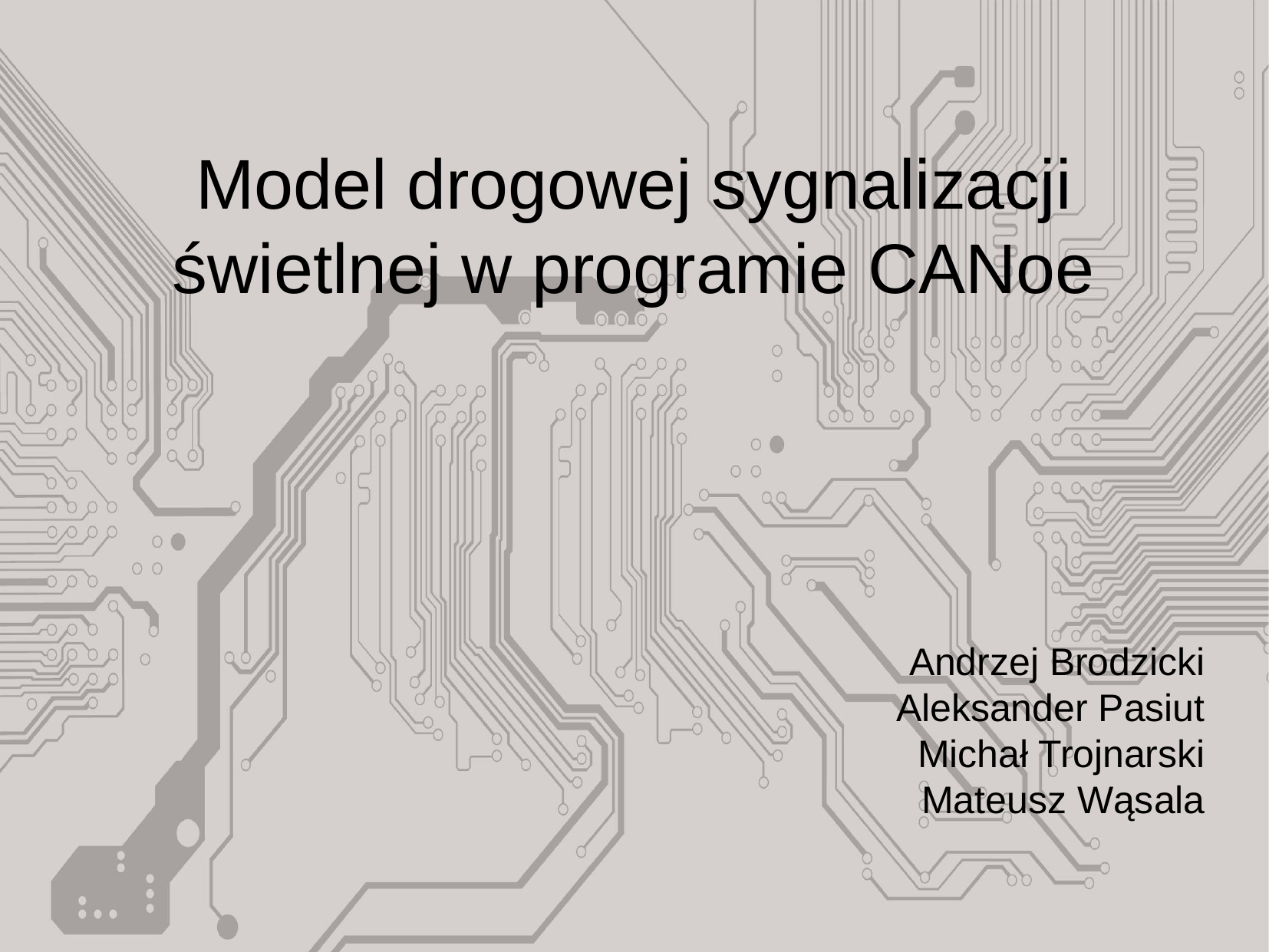

Model drogowej sygnalizacji świetlnej w programie CANoe
Andrzej Brodzicki
Aleksander Pasiut
Michał Trojnarski
Mateusz Wąsala